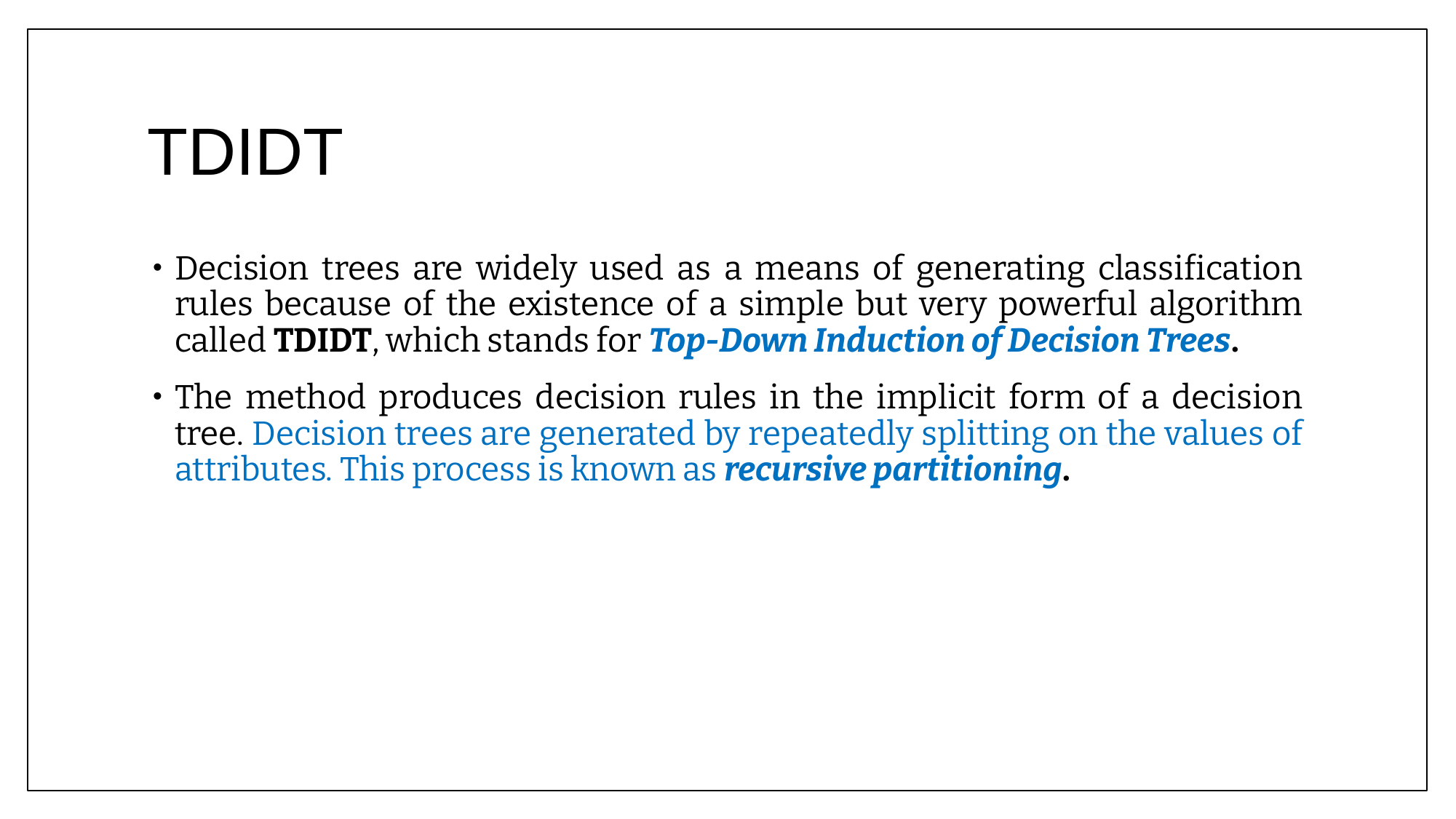

# TDIDT
Decision trees are widely used as a means of generating classification rules because of the existence of a simple but very powerful algorithm called TDIDT, which stands for Top-Down Induction of Decision Trees.
The method produces decision rules in the implicit form of a decision tree. Decision trees are generated by repeatedly splitting on the values of attributes. This process is known as recursive partitioning.